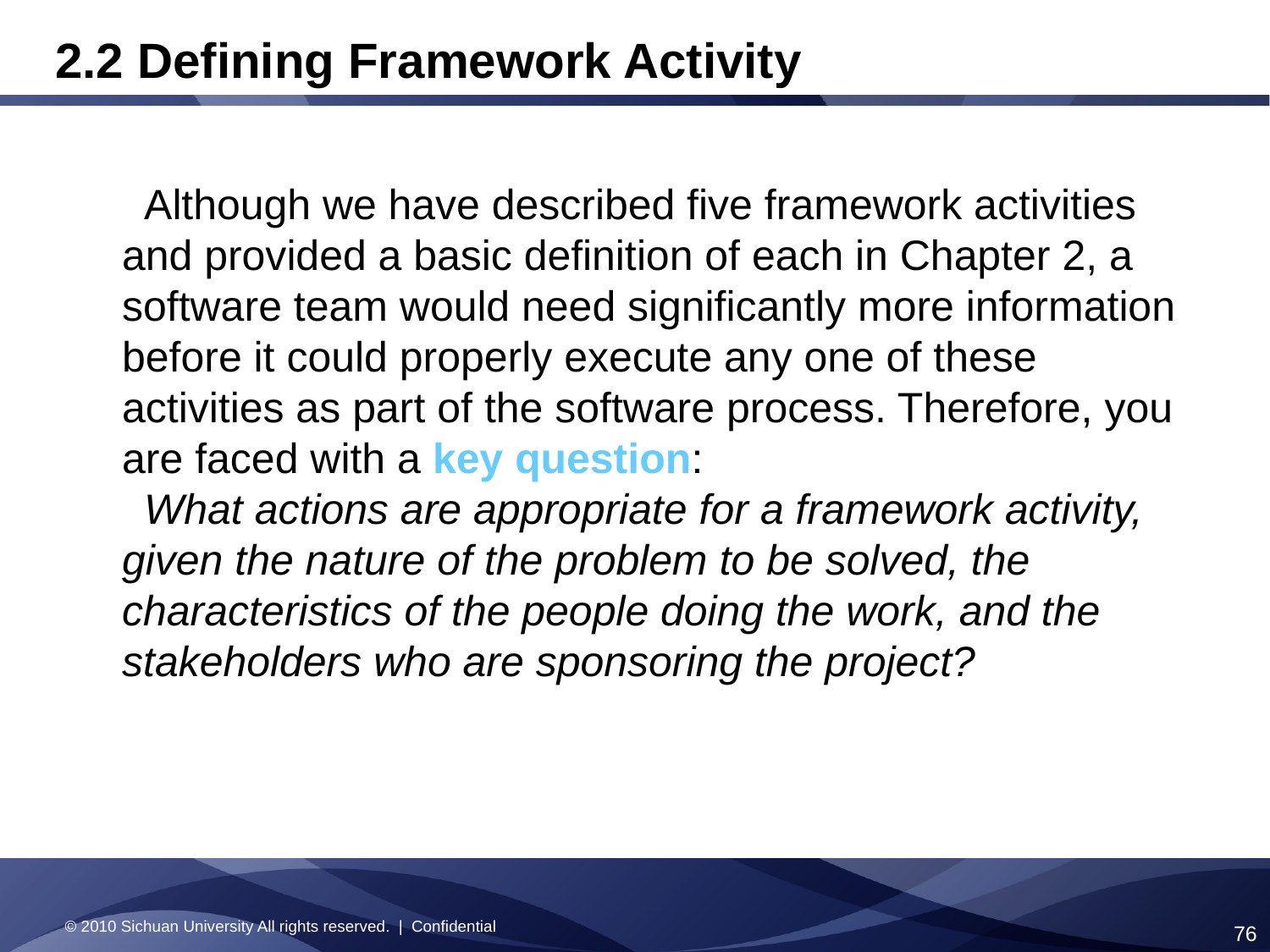

2.2 Defining Framework Activity
         Although we have described five framework activities and provided a basic definition of each in Chapter 2, a software team would need significantly more information before it could properly execute any one of these activities as part of the software process. Therefore, you are faced with a key question:
         What actions are appropriate for a framework activity, given the nature of the problem to be solved, the characteristics of the people doing the work, and the stakeholders who are sponsoring the project?
© 2010 Sichuan University All rights reserved.  |  Confidential
76